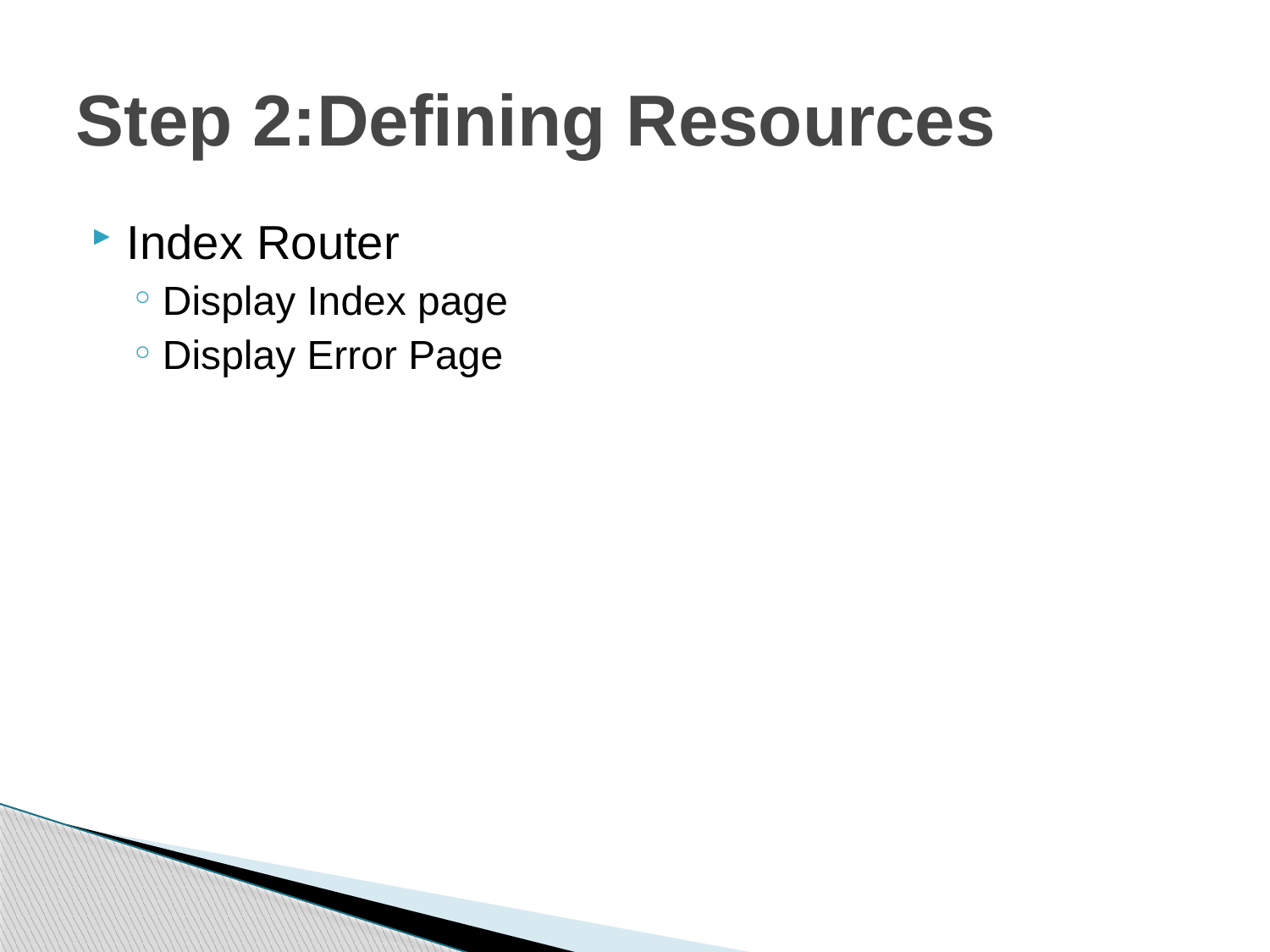

# Step 2:Defining Resources
Index Router
Display Index page
Display Error Page